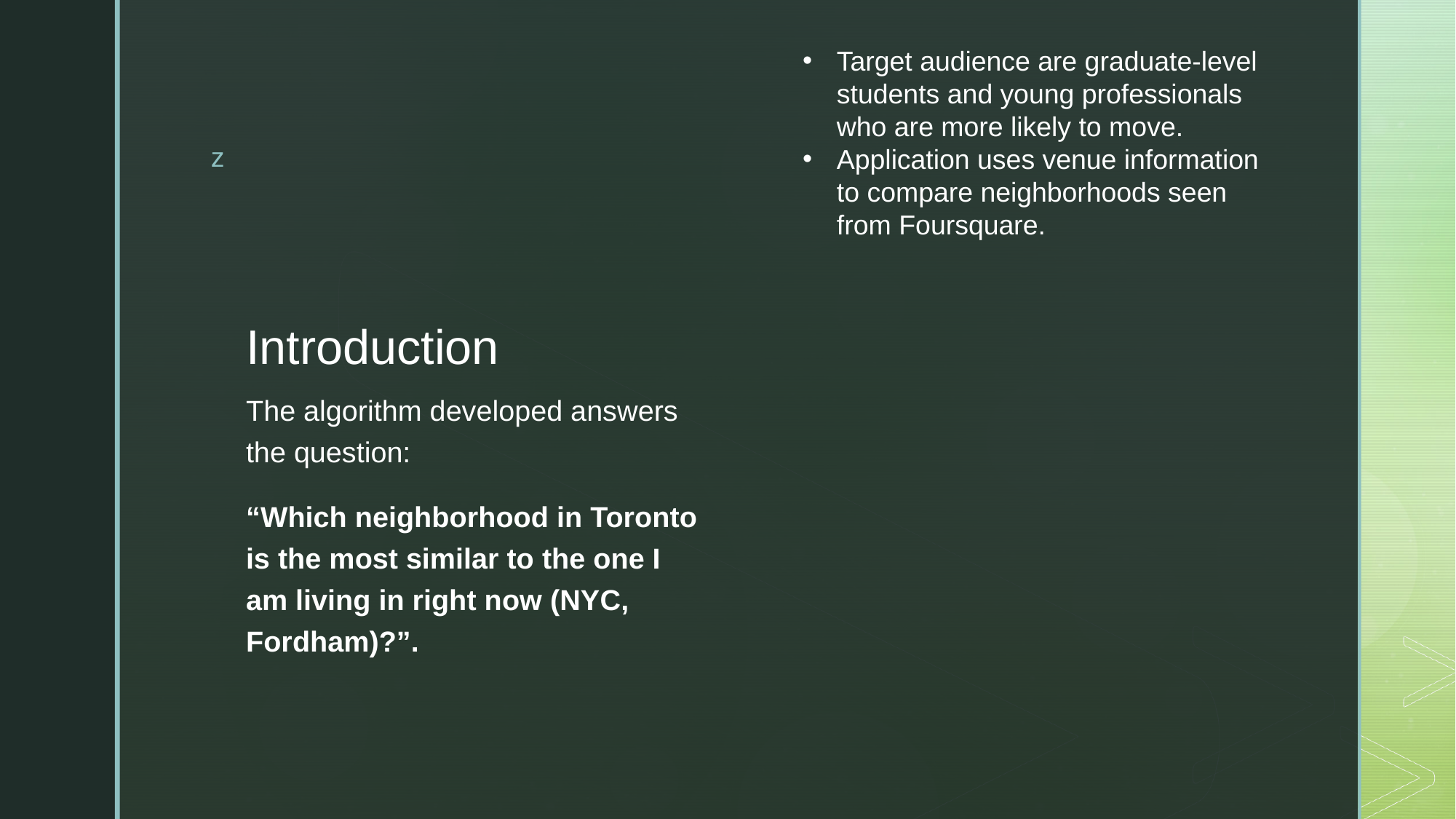

Target audience are graduate-level students and young professionals who are more likely to move.
Application uses venue information to compare neighborhoods seen from Foursquare.
# Introduction
The algorithm developed answers the question:
“Which neighborhood in Toronto is the most similar to the one I am living in right now (NYC, Fordham)?”.